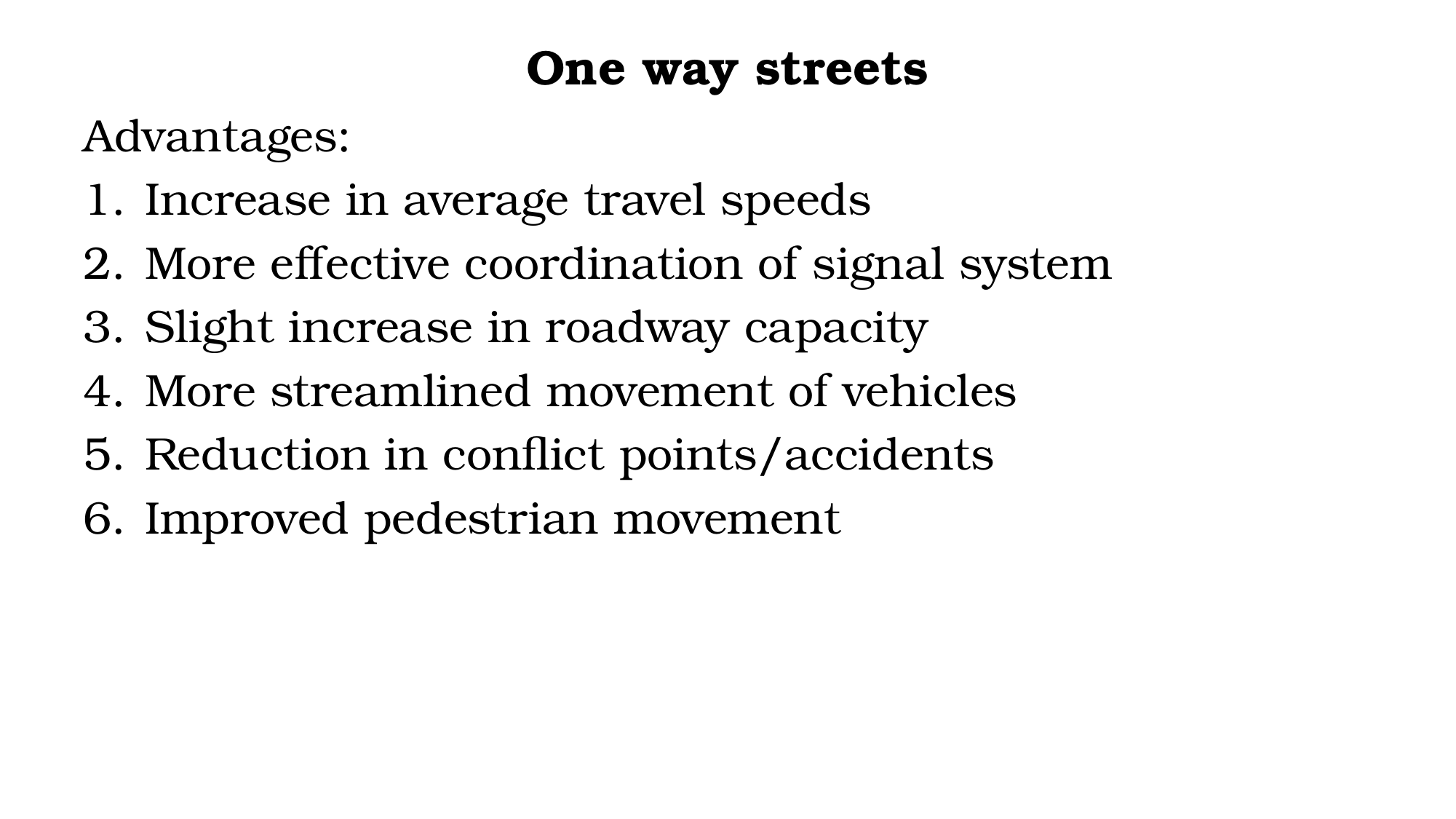

# One way streets
Advantages:
Increase in average travel speeds
More effective coordination of signal system
Slight increase in roadway capacity
More streamlined movement of vehicles
Reduction in conflict points/accidents
Improved pedestrian movement